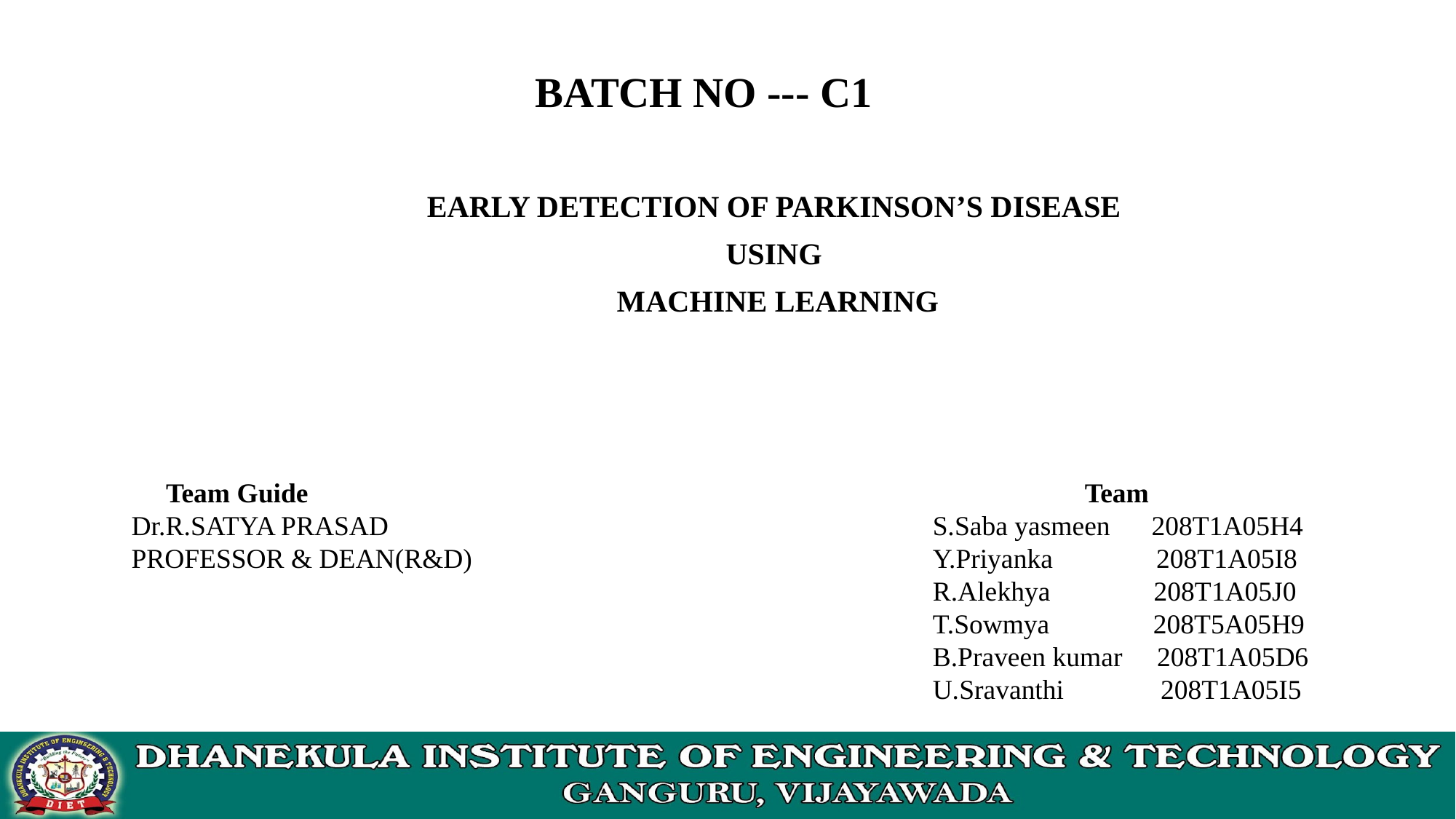

BATCH NO --- C1
EARLY DETECTION OF PARKINSON’S DISEASE
USING
MACHINE LEARNING
     Team Guide
Dr.R.SATYA PRASAD
PROFESSOR & DEAN(R&D)
                      Team
S.Saba yasmeen      208T1A05H4
Y.Priyanka               208T1A05I8
R.Alekhya               208T1A05J0
T.Sowmya               208T5A05H9
B.Praveen kumar     208T1A05D6
U.Sravanthi              208T1A05I5